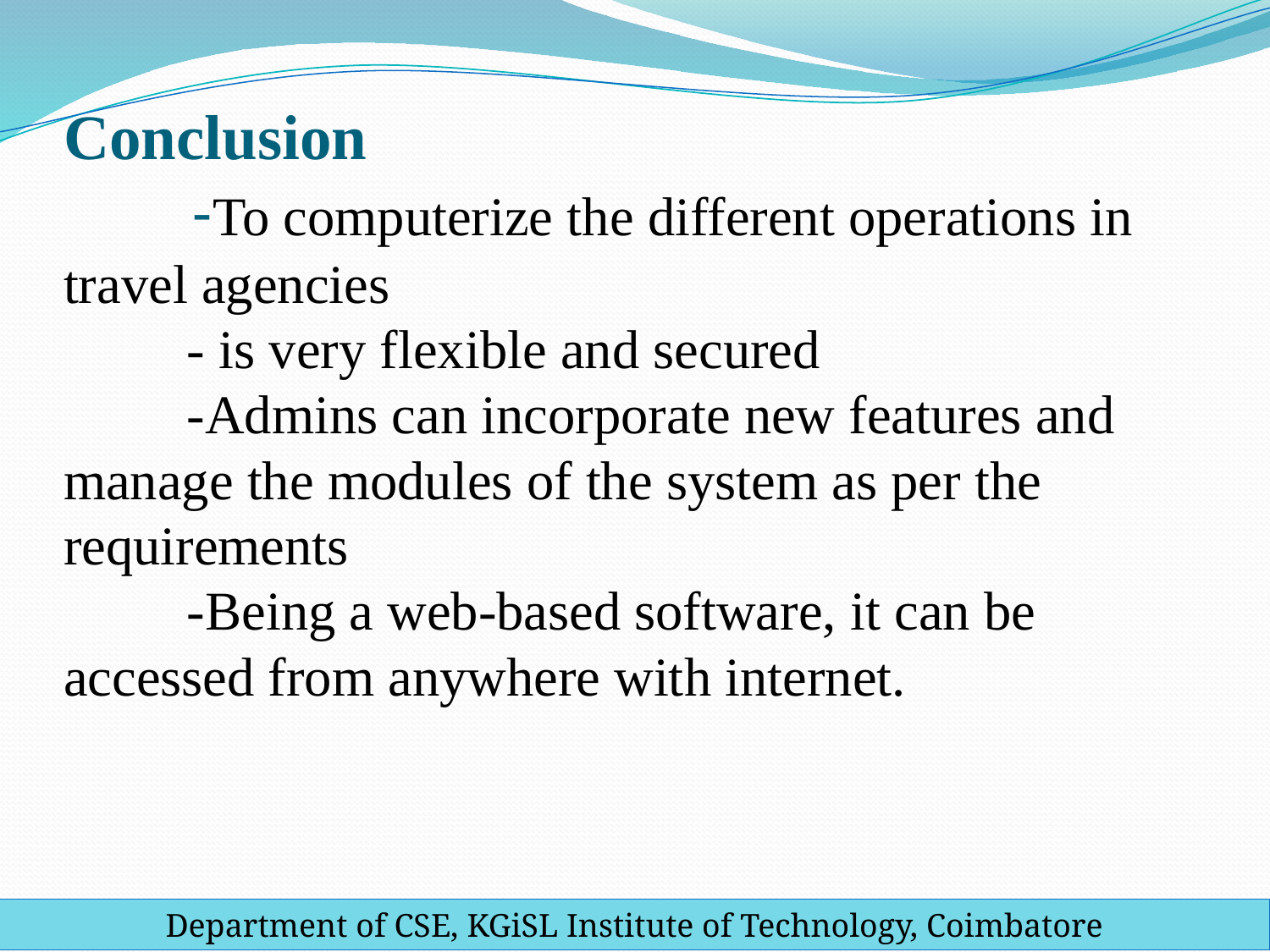

# Conclusion -To computerize the different operations in travel agencies - is very flexible and secured -Admins can incorporate new features and manage the modules of the system as per the requirements -Being a web-based software, it can be accessed from anywhere with internet.
Department of CSE, KGiSL Institute of Technology, Coimbatore